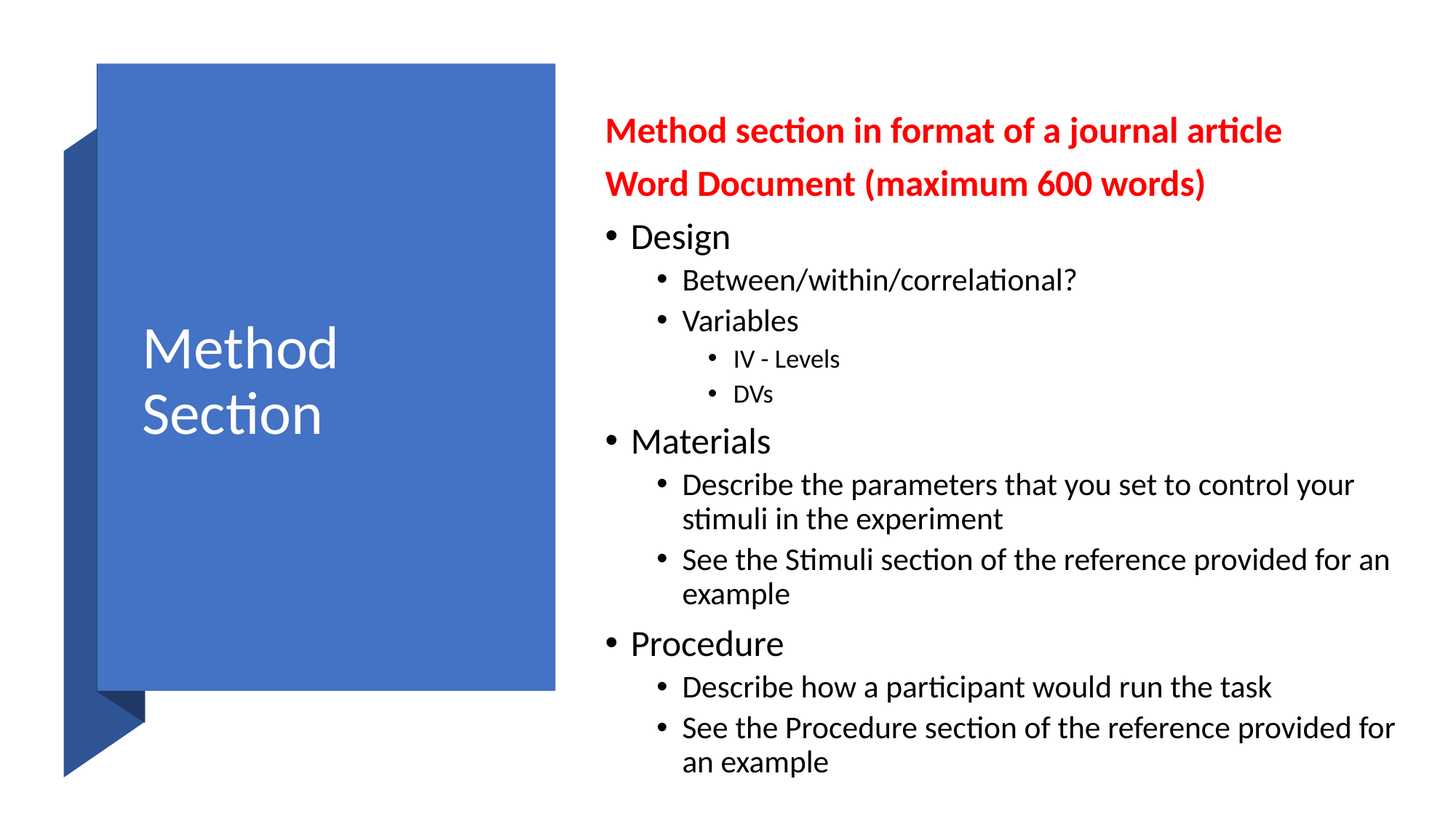

# Method Section
Method section in format of a journal article
Word Document (maximum 600 words)
Design
Between/within/correlational?
Variables
IV - Levels
DVs
Materials
Describe the parameters that you set to control your stimuli in the experiment
See the Stimuli section of the reference provided for an example
Procedure
Describe how a participant would run the task
See the Procedure section of the reference provided for an example